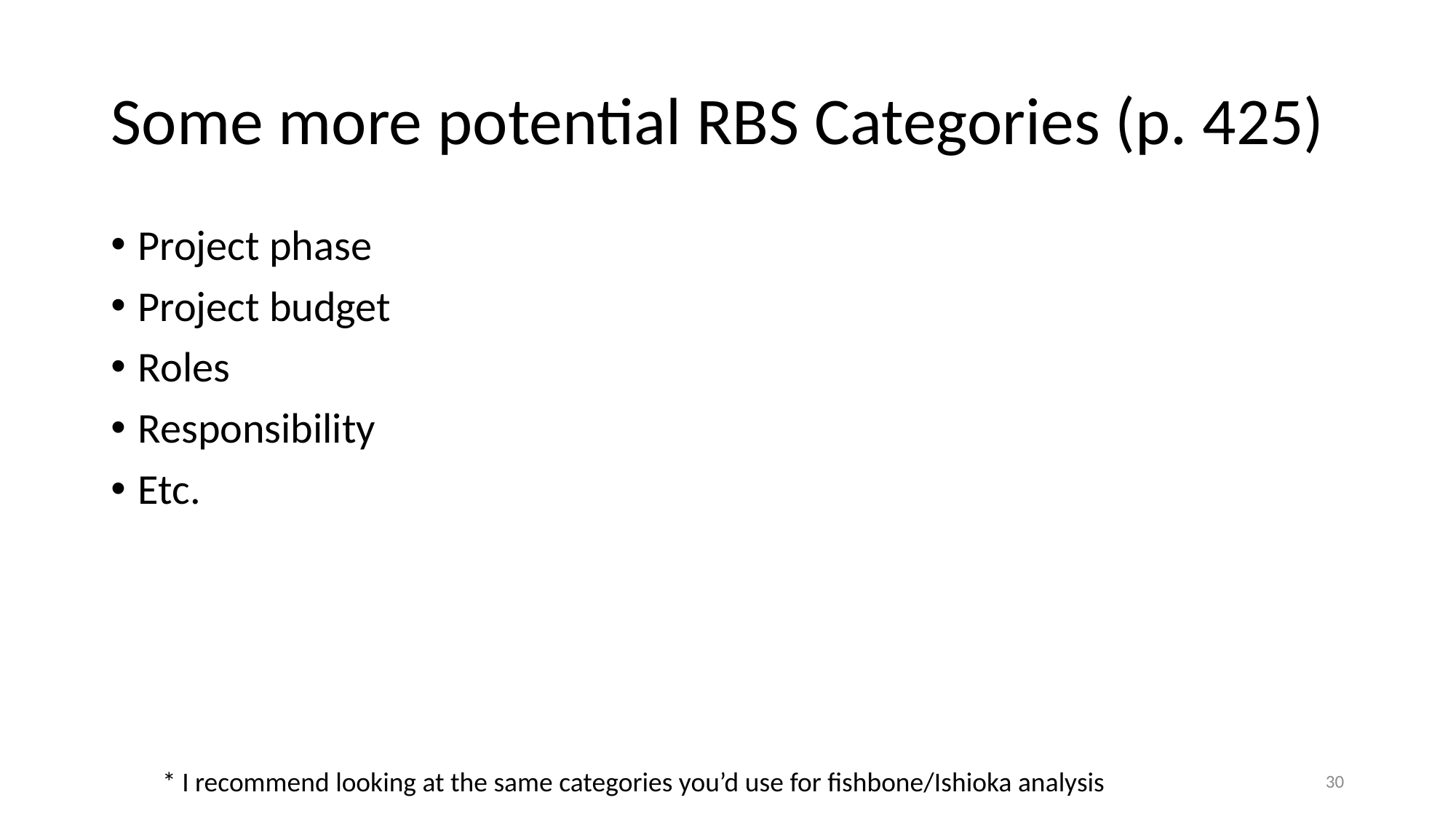

# Some more potential RBS Categories (p. 425)
Project phase
Project budget
Roles
Responsibility
Etc.
.* I recommend looking at the same categories you’d use for fishbone/Ishioka analysis
30